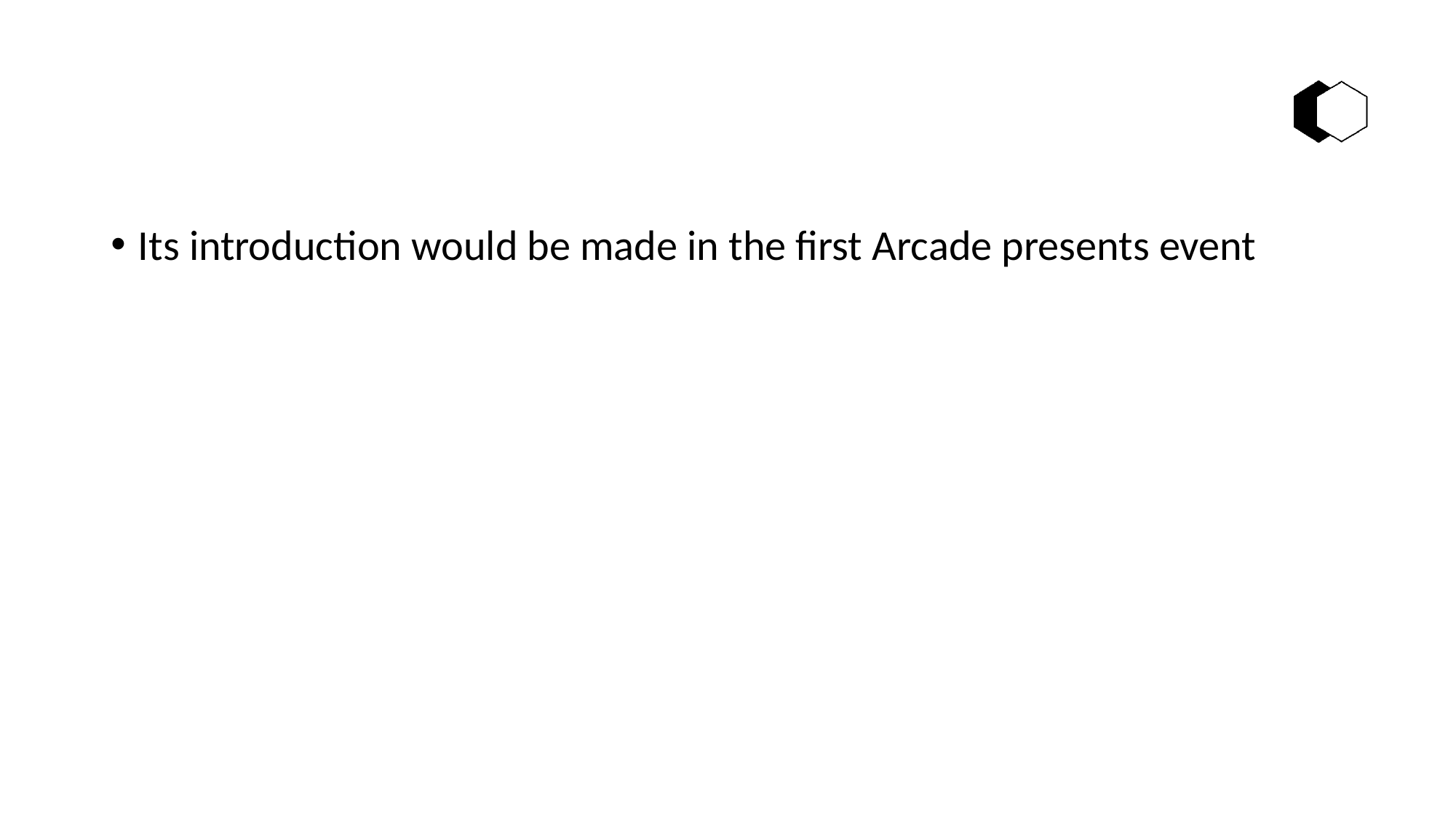

#
Its introduction would be made in the first Arcade presents event